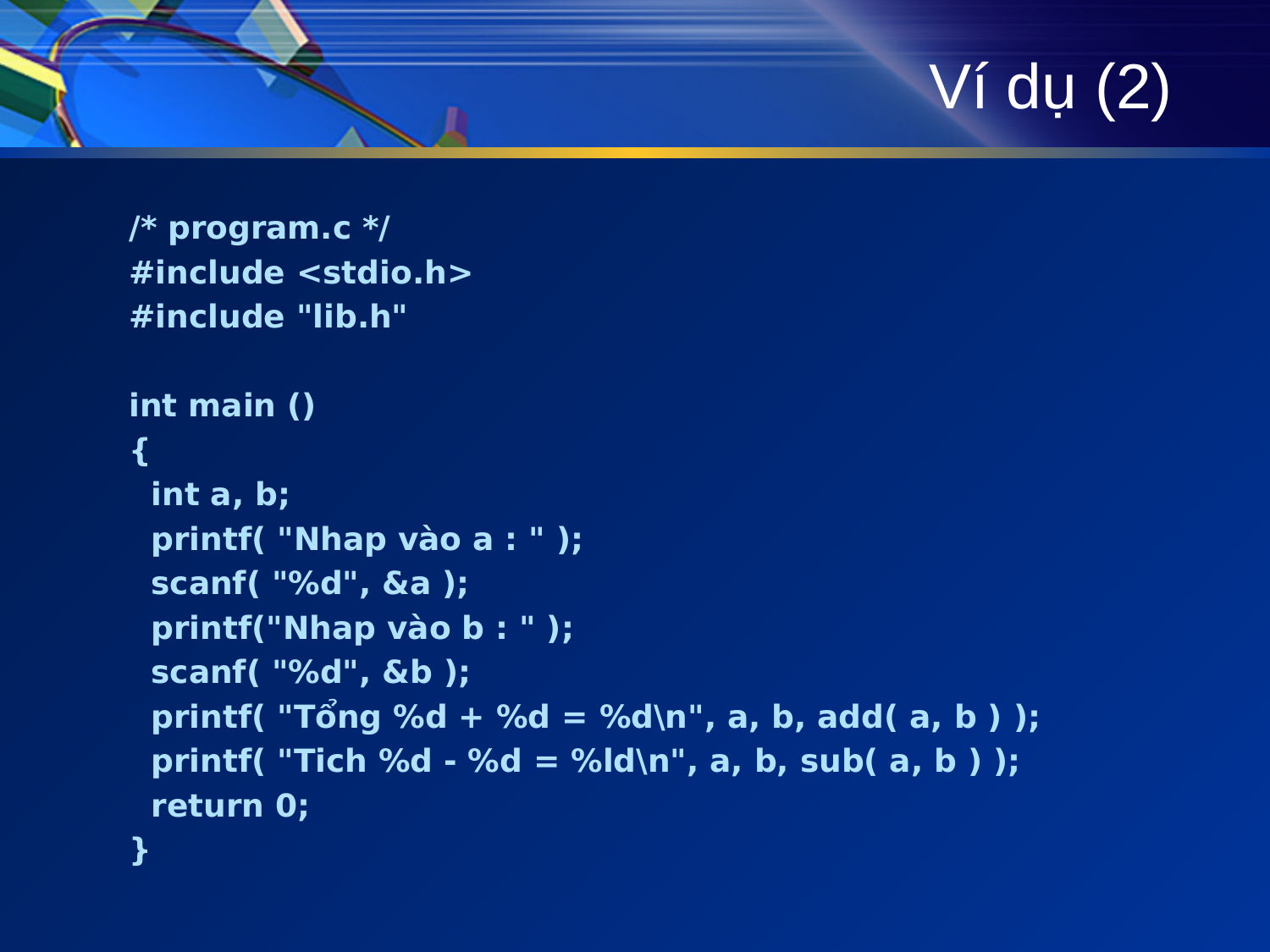

# Ví dụ (2)
/* program.c */
#include <stdio.h>
#include "lib.h"

int main ()
{
  int a, b;
  printf( "Nhap vào a : " );
  scanf( "%d", &a );
  printf("Nhap vào b : " );
  scanf( "%d", &b );
  printf( "Tổng %d + %d = %d\n", a, b, add( a, b ) );
  printf( "Tich %d - %d = %ld\n", a, b, sub( a, b ) );
  return 0;
}